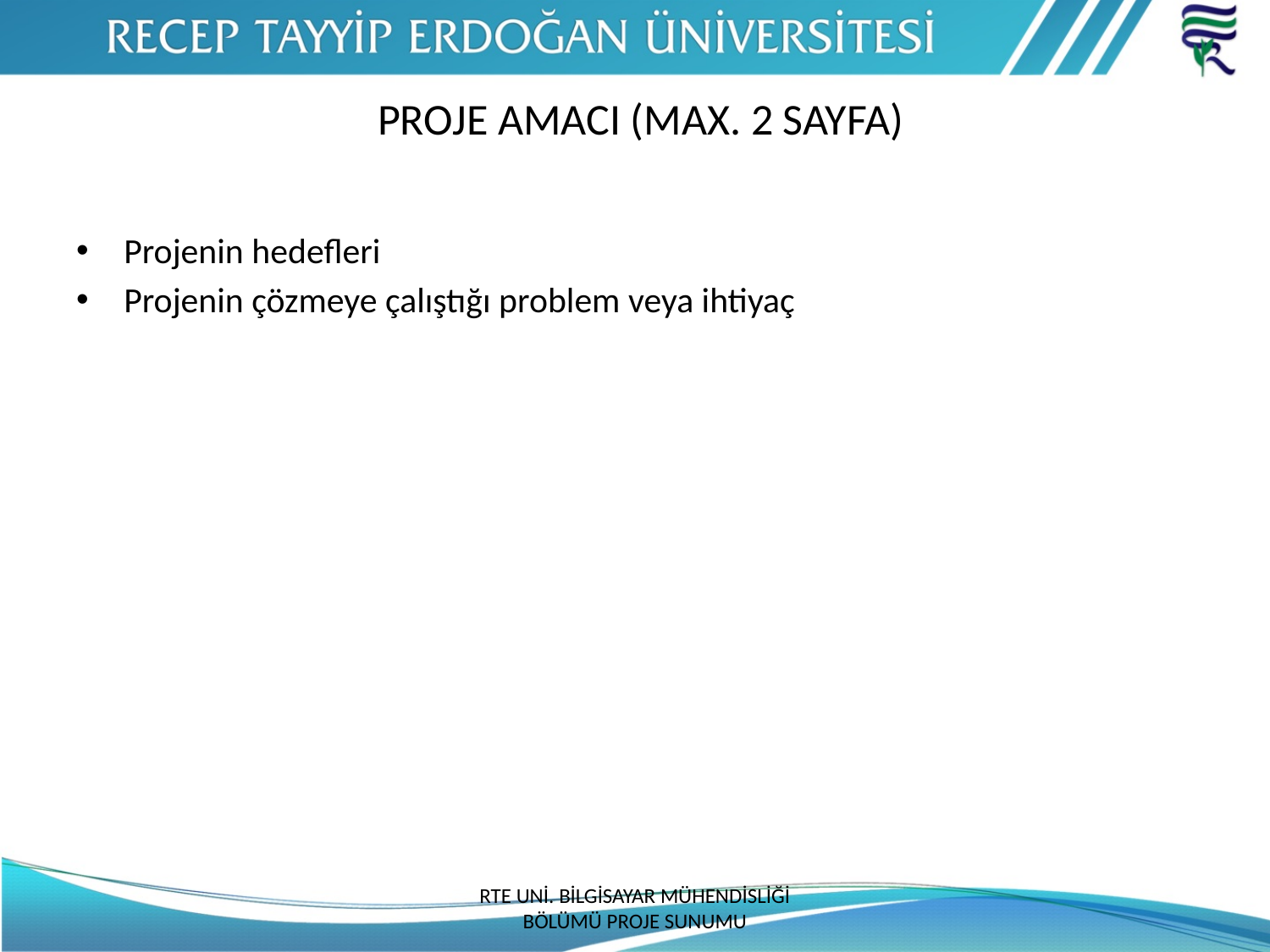

# PROJE AMACI (MAX. 2 SAYFA)
Projenin hedefleri
Projenin çözmeye çalıştığı problem veya ihtiyaç

RTE UNİ. BİLGİSAYAR MÜHENDİSLİĞİ BÖLÜMÜ PROJE SUNUMU